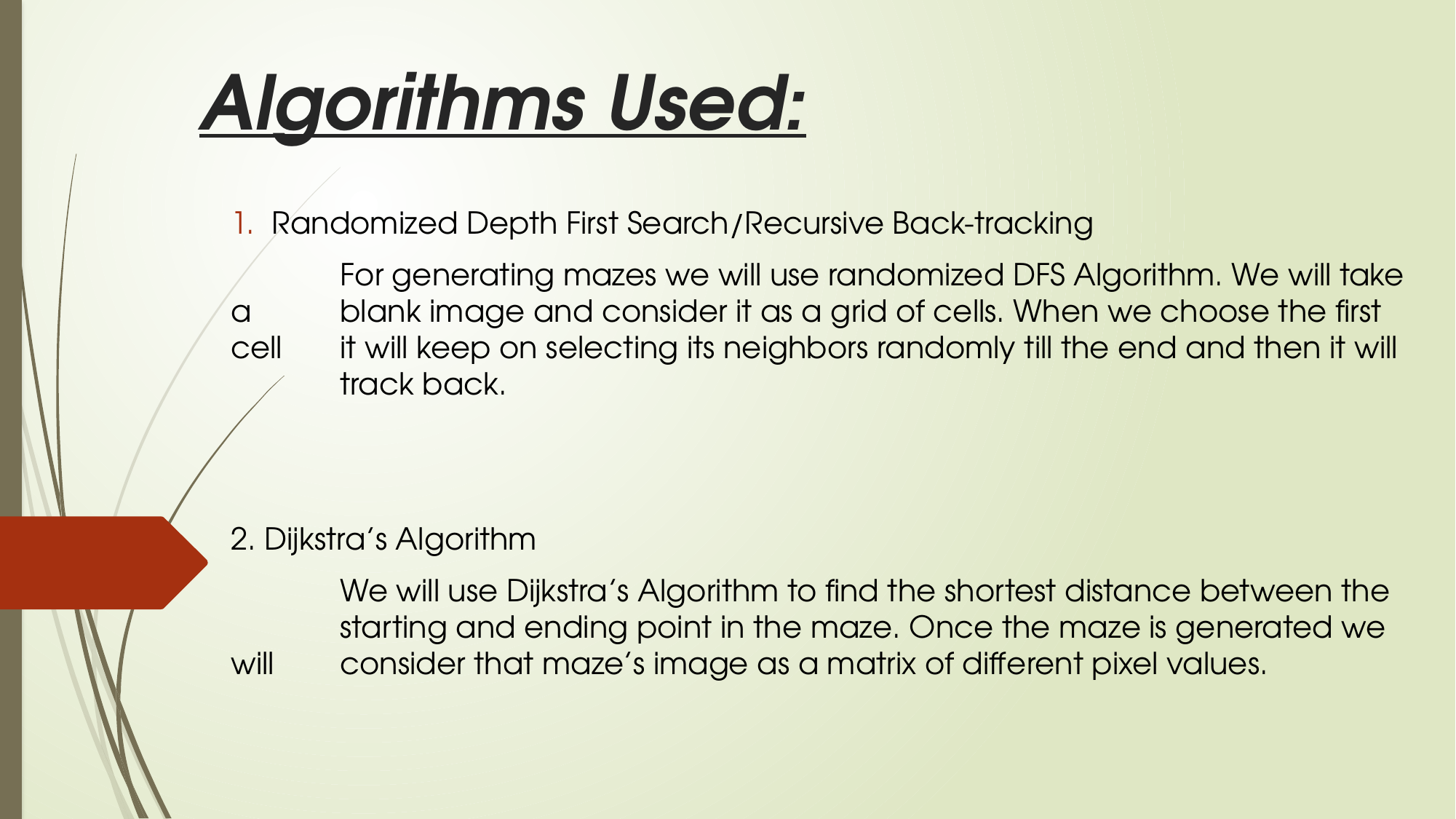

# Algorithms Used:
Randomized Depth First Search/Recursive Back-tracking
	For generating mazes we will use randomized DFS Algorithm. We will take a 	blank image and consider it as a grid of cells. When we choose the first cell 	it will keep on selecting its neighbors randomly till the end and then it will 	track back.

2. Dijkstra’s Algorithm
	We will use Dijkstra’s Algorithm to find the shortest distance between the 	starting and ending point in the maze. Once the maze is generated we will 	consider that maze’s image as a matrix of different pixel values.